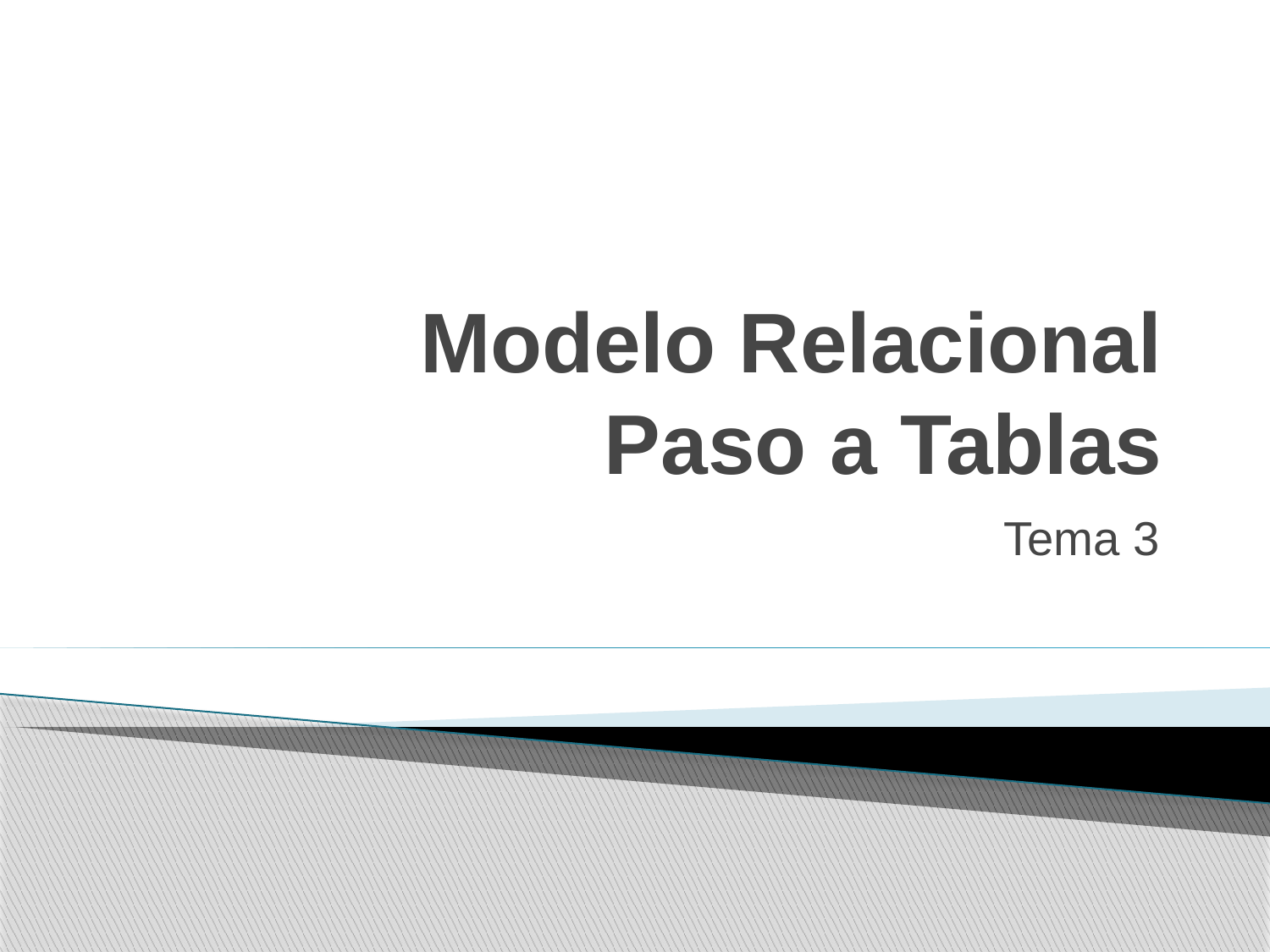

# Modelo Relacional Paso a Tablas
Tema 3